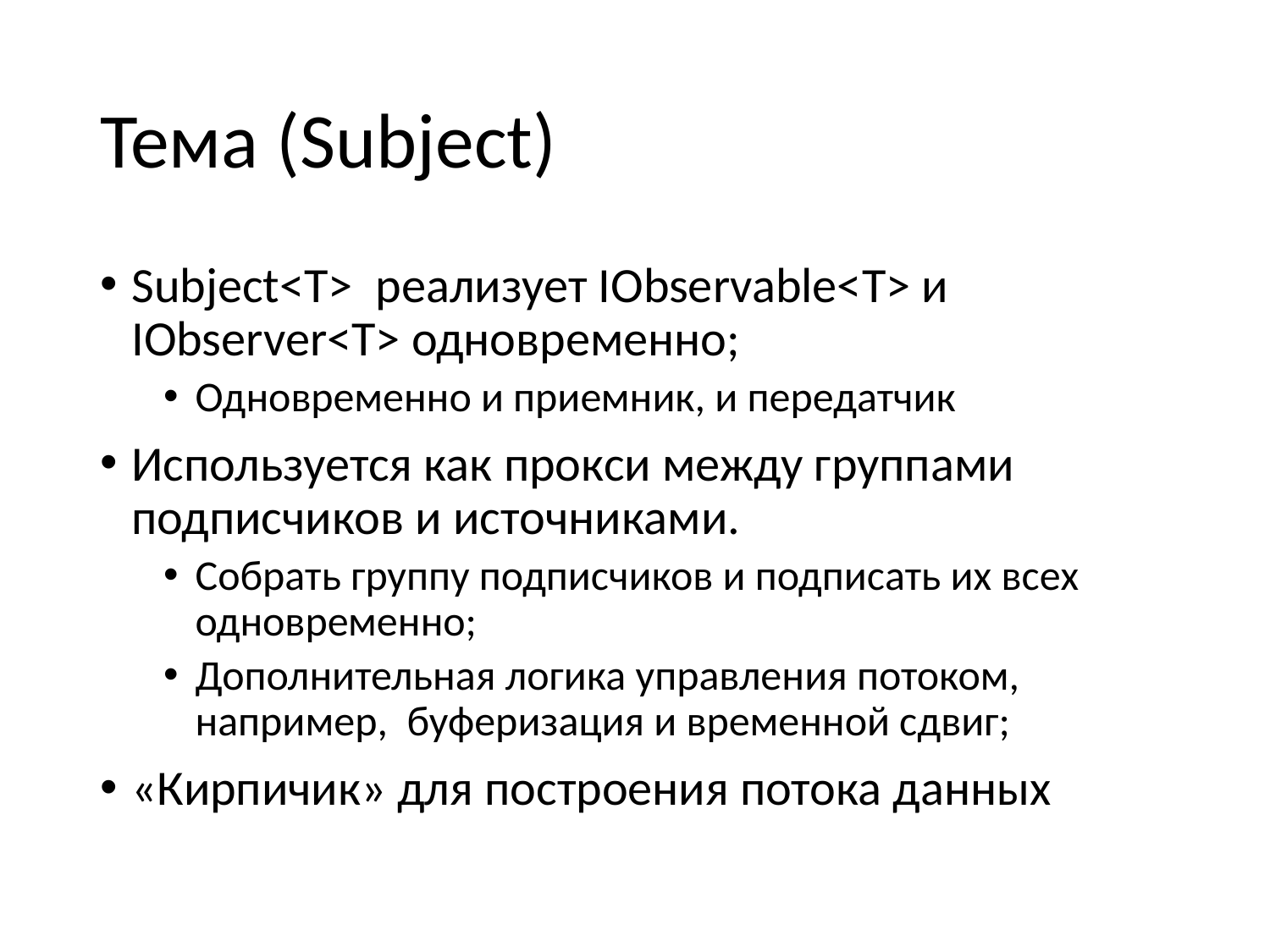

# Тема (Subject)
Subject<T>  реализует IObservable<T> и IObserver<T> одновременно;
Одновременно и приемник, и передатчик
Используется как прокси между группами подписчиков и источниками.
Собрать группу подписчиков и подписать их всех одновременно;
Дополнительная логика управления потоком, например,  буферизация и временной сдвиг;
«Кирпичик» для построения потока данных